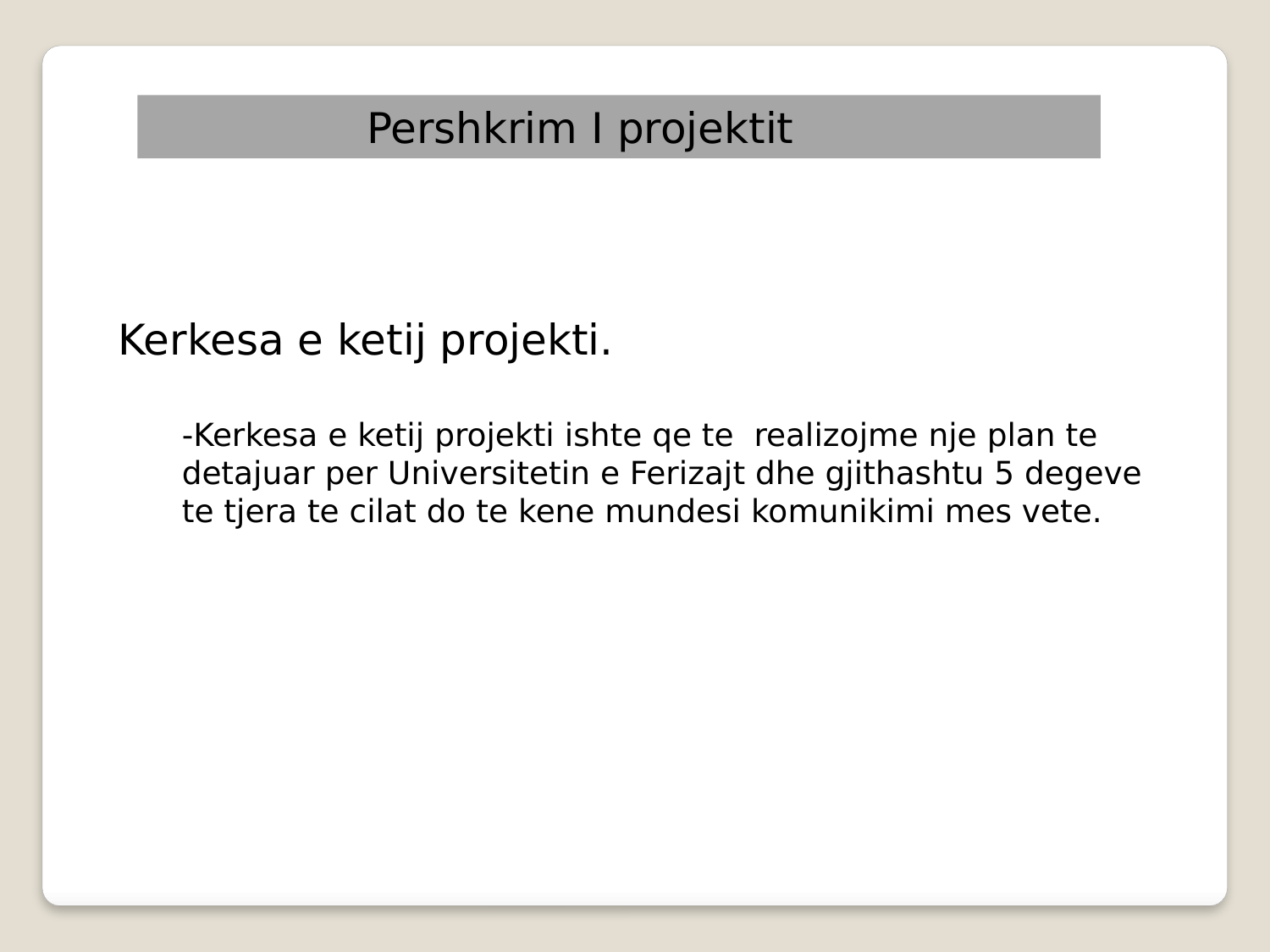

Pershkrim I projektit
Kerkesa e ketij projekti.

-Kerkesa e ketij projekti ishte qe te  realizojme nje plan te detajuar per Universitetin e Ferizajt dhe gjithashtu 5 degeve te tjera te cilat do te kene mundesi komunikimi mes vete.